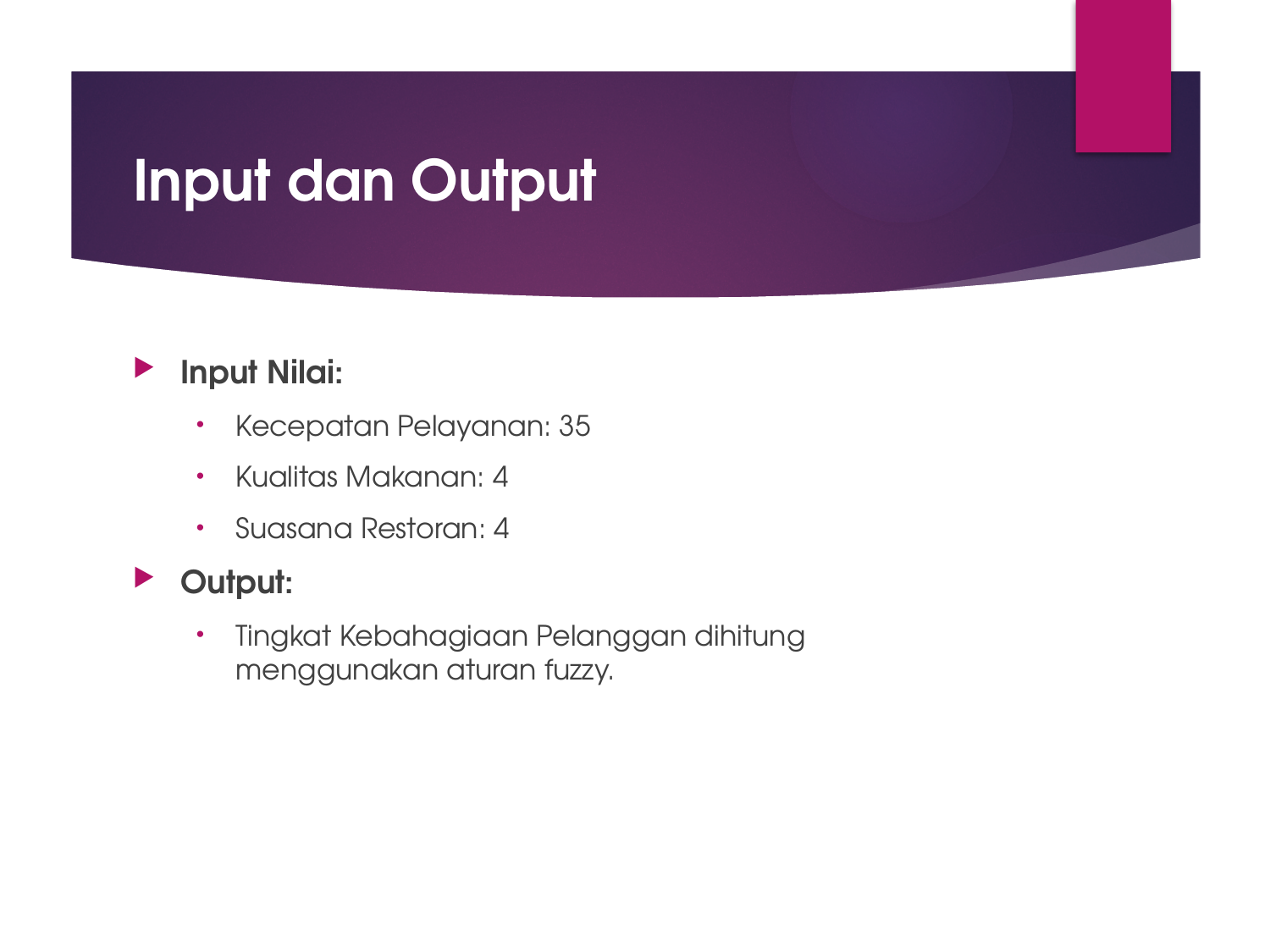

# Input dan Output
Input Nilai:
Kecepatan Pelayanan: 35
Kualitas Makanan: 4
Suasana Restoran: 4
Output:
Tingkat Kebahagiaan Pelanggan dihitung menggunakan aturan fuzzy.